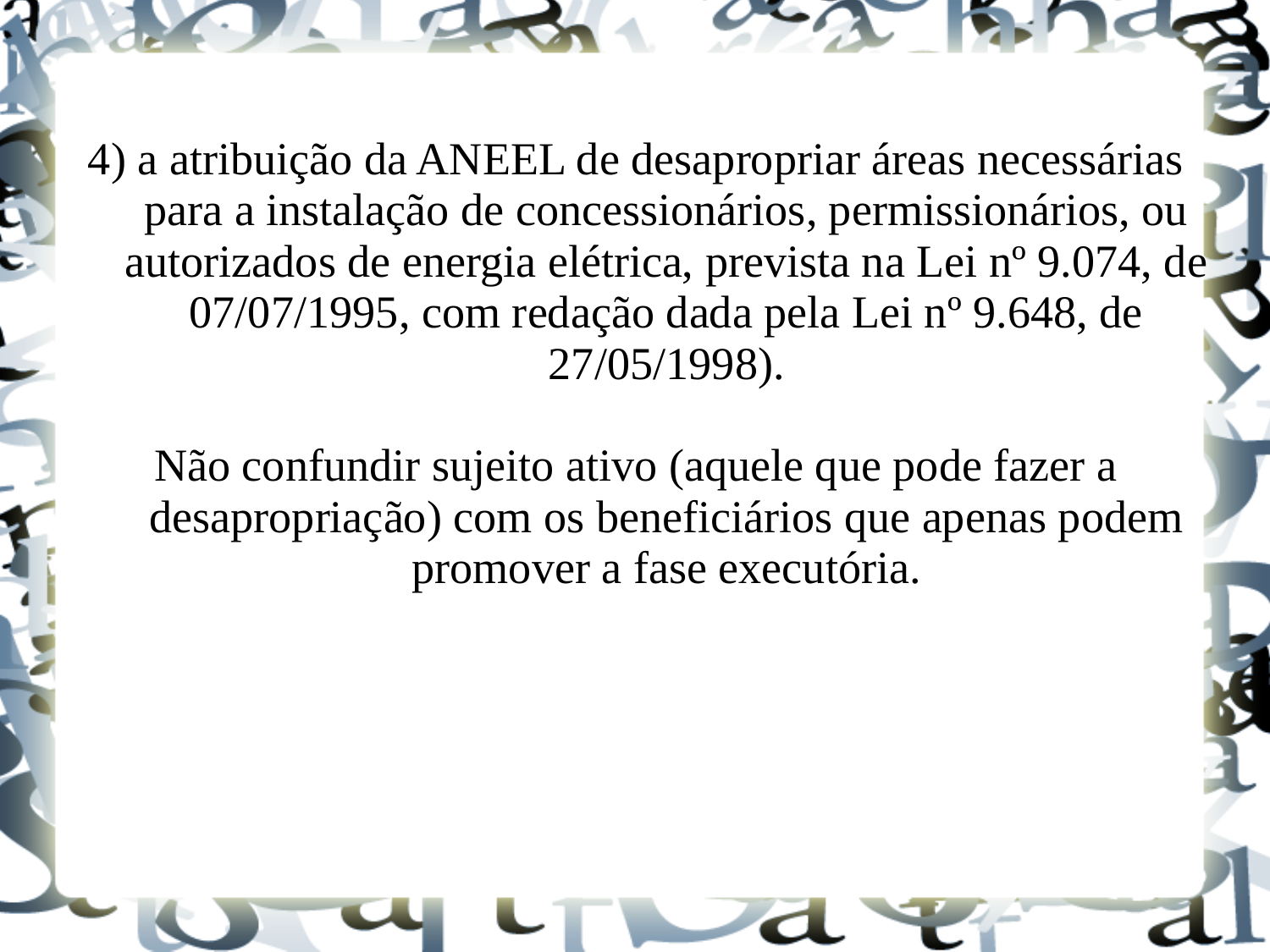

4) a atribuição da ANEEL de desapropriar áreas necessárias para a instalação de concessionários, permissionários, ou autorizados de energia elétrica, prevista na Lei nº 9.074, de 07/07/1995, com redação dada pela Lei nº 9.648, de 27/05/1998).

Não confundir sujeito ativo (aquele que pode fazer a desapropriação) com os beneficiários que apenas podem promover a fase executória.